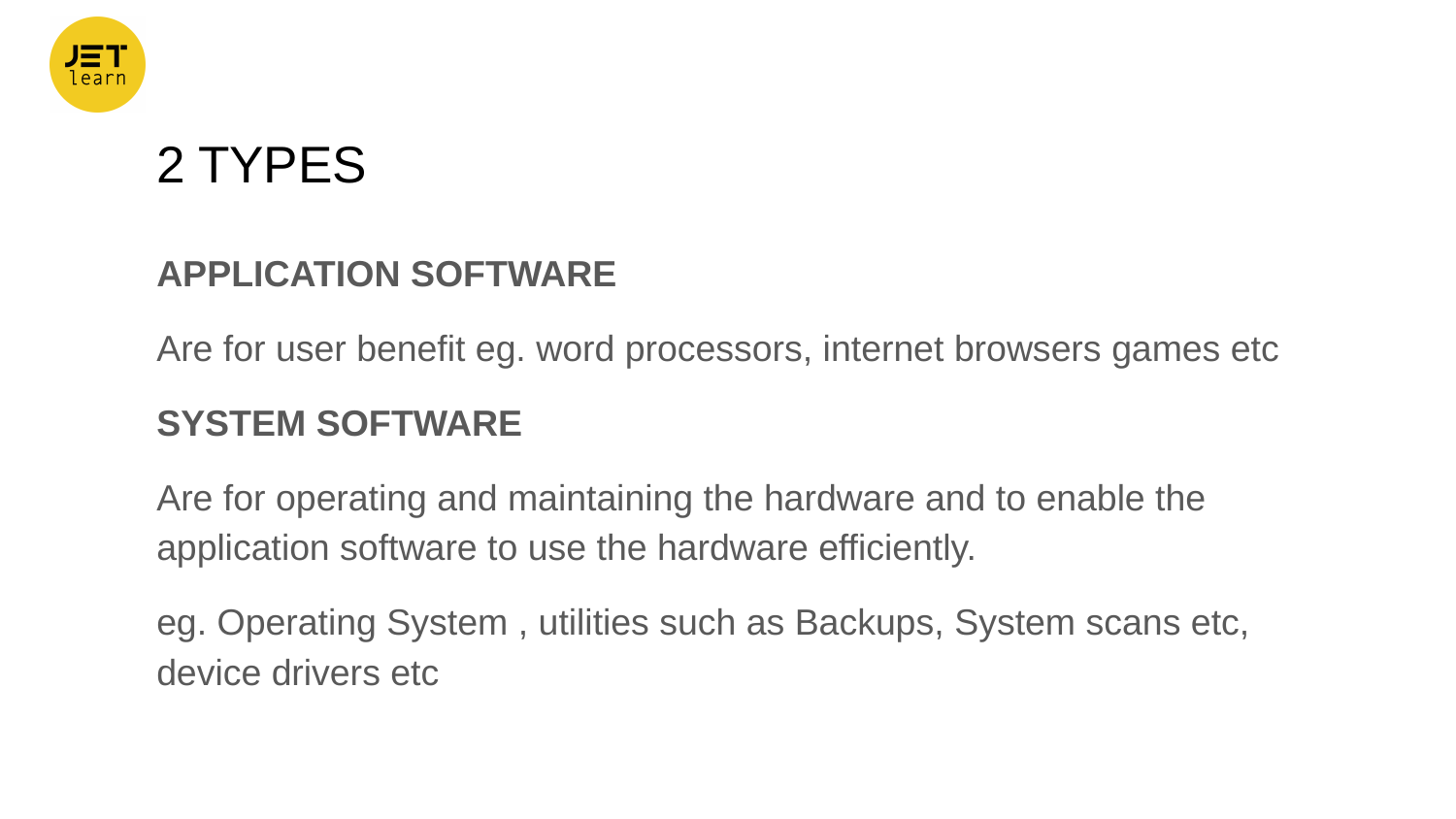

# 2 TYPES
APPLICATION SOFTWARE
Are for user benefit eg. word processors, internet browsers games etc
SYSTEM SOFTWARE
Are for operating and maintaining the hardware and to enable the application software to use the hardware efficiently.
eg. Operating System , utilities such as Backups, System scans etc, device drivers etc